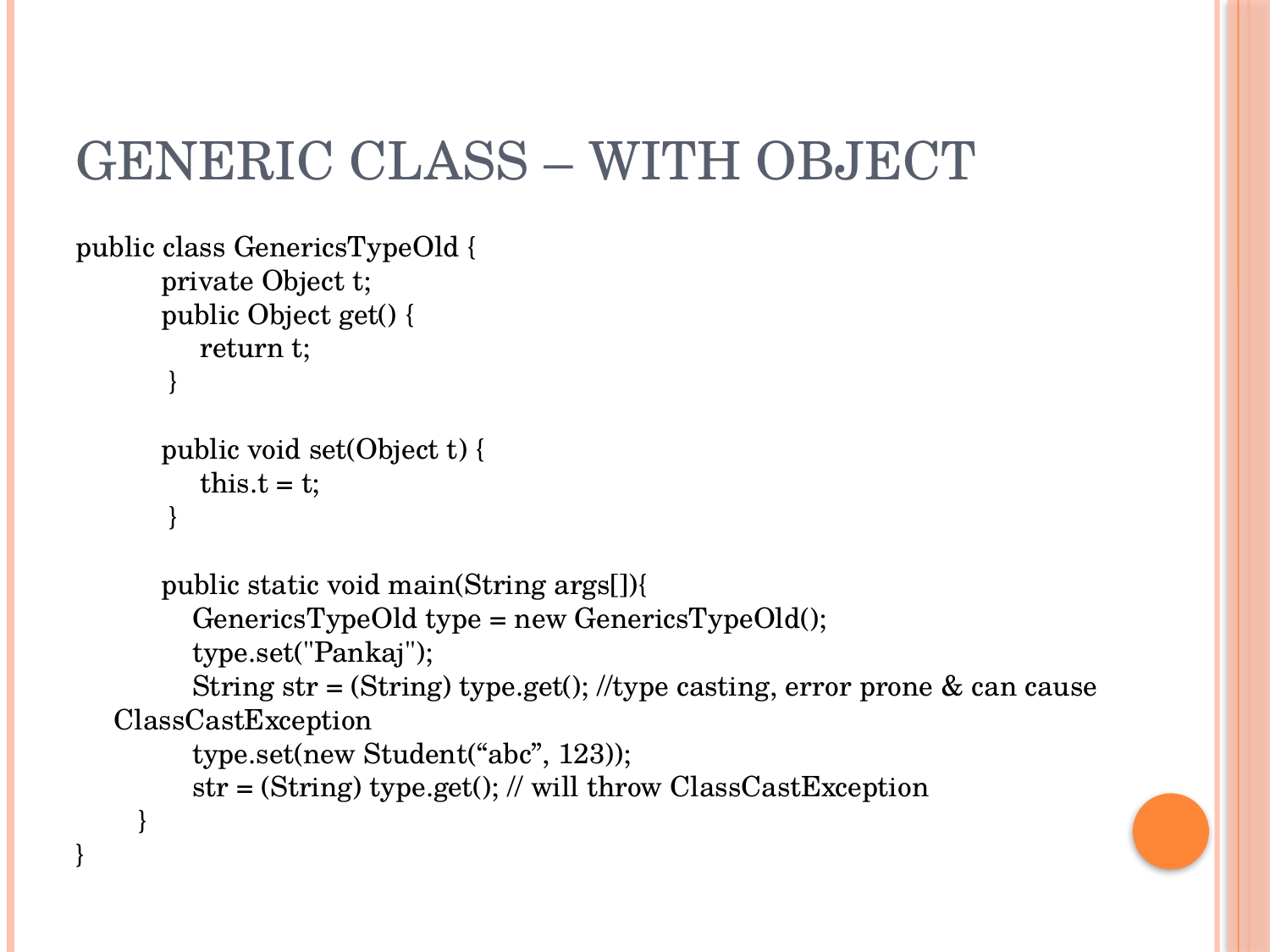

# Generic Class – with Object
public class GenericsTypeOld {
	      private Object t;
	      public Object get() {
	           return t;
	       }

	      public void set(Object t) {
	           this.t = t;
	       }

	      public static void main(String args[]){
	          GenericsTypeOld type = new GenericsTypeOld();
	          type.set("Pankaj");
	          String str = (String) type.get(); //type casting, error prone & can cause ClassCastException
	          type.set(new Student(“abc”, 123));
	          str = (String) type.get(); // will throw ClassCastException
        }
}